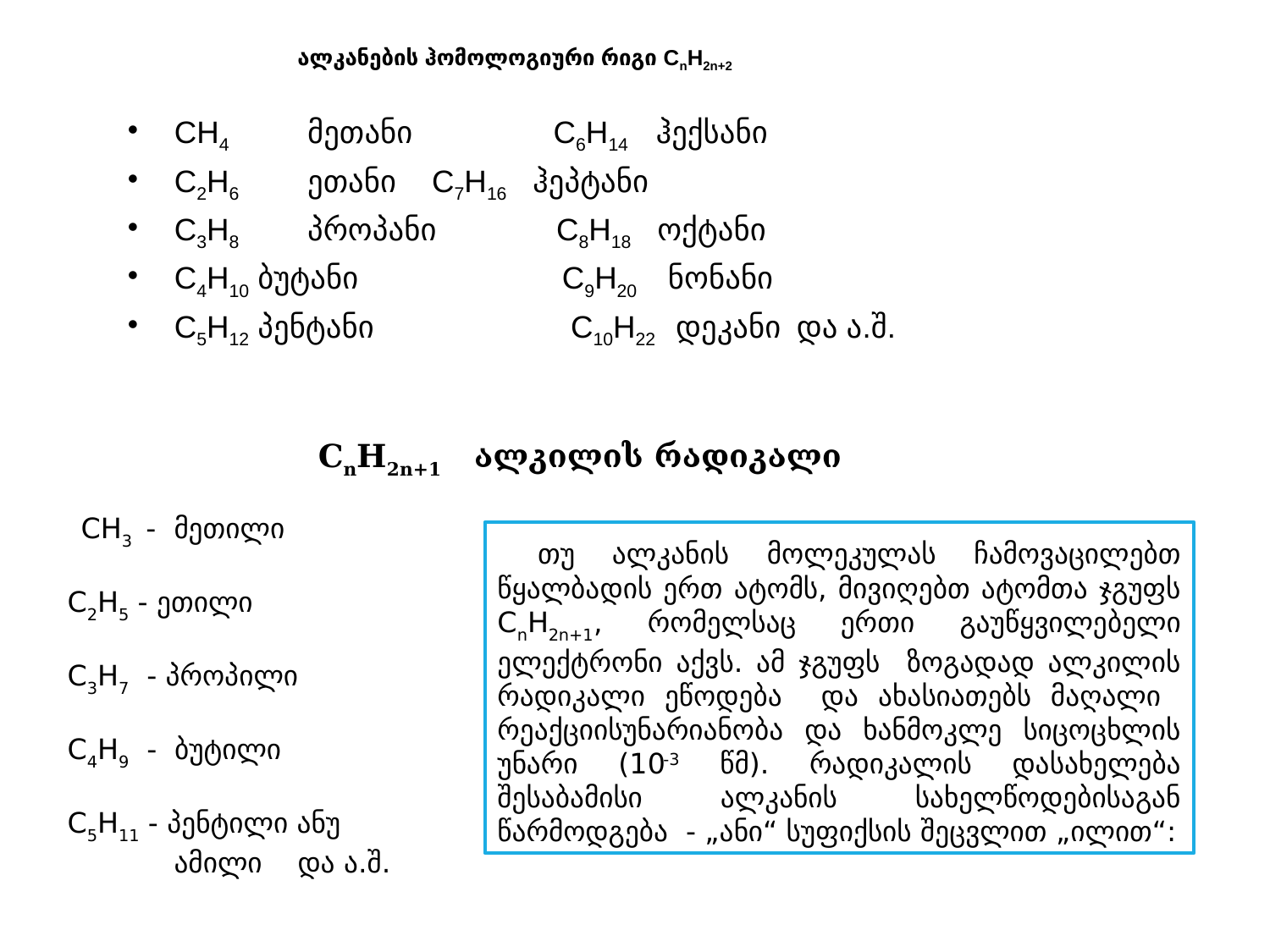

# ალკანების ჰომოლოგიური რიგი CnH2n+2
CH4 	 მეთანი		               C6H14    ჰექსანი
C2H6 	 ეთანი			 C7H16   ჰეპტანი
C3H8 	 პროპანი		 C8H18   ოქტანი
C4H10 ბუტანი		                C9H20    ნონანი
C5H12 პენტანი		                 C10H22    დეკანი 		და ა.შ.

CnH2n+1   ალკილის რადიკალი
 CH3  -  მეთილი

C2H5 - ეთილი

C3H7  - პროპილი

C4H9  -  ბუტილი

C5H11 - პენტილი ანუ
            ამილი    და ა.შ.
 თუ ალკანის მოლეკულას ჩამოვაცილებთ წყალბადის ერთ ატომს, მივიღებთ ატომთა ჯგუფს CnH2n+1, რომელსაც ერთი გაუწყვილებელი ელექტრონი აქვს. ამ ჯგუფს  ზოგადად ალკილის რადიკალი ეწოდება  და ახასიათებს მაღალი  რეაქციისუნარიანობა და ხანმოკლე სიცოცხლის უნარი (10-3 წმ). რადიკალის დასახელება შესაბამისი ალკანის სახელწოდებისაგან წარმოდგება  - „ანი“ სუფიქსის შეცვლით „ილით“: